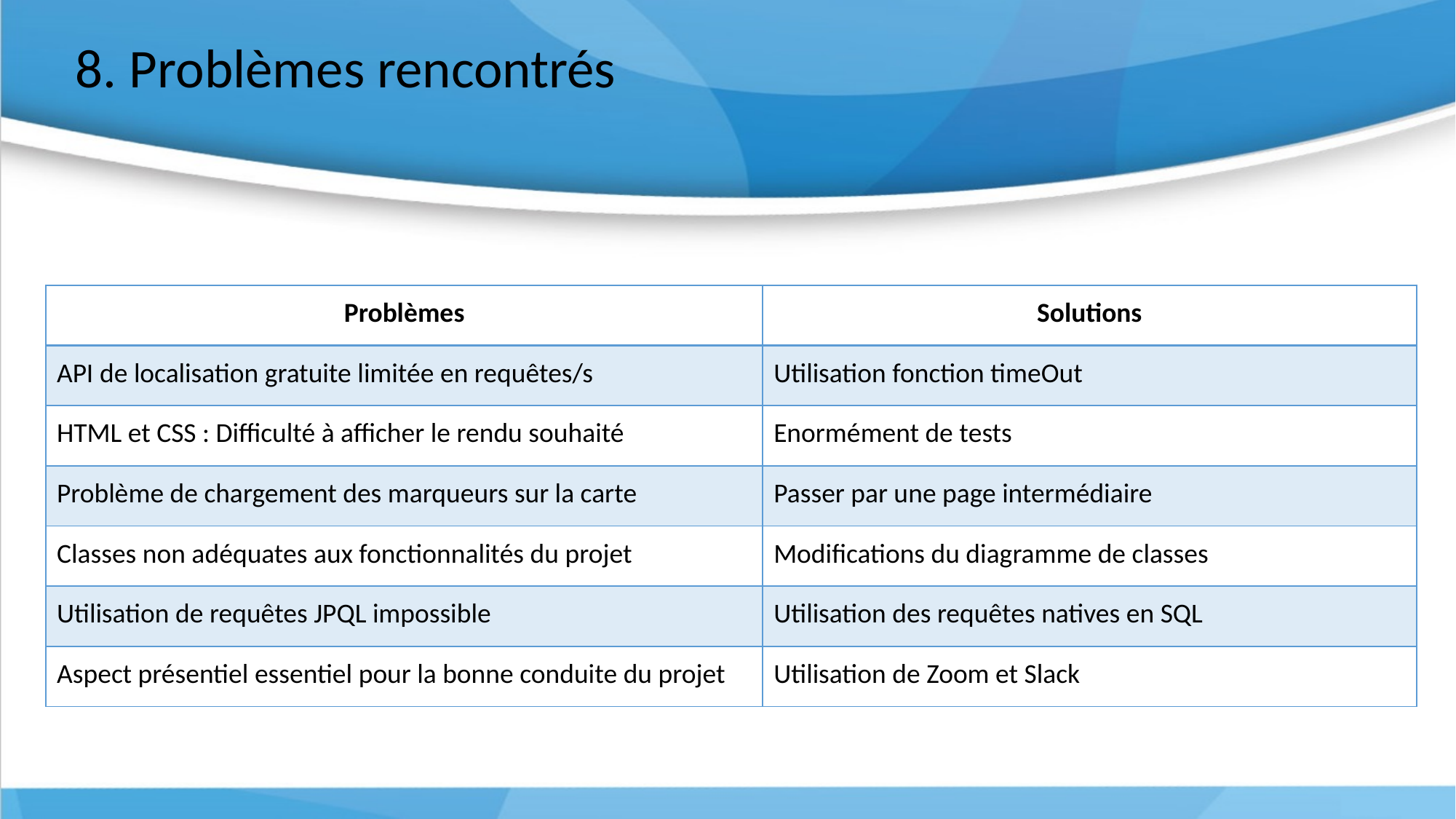

8. Problèmes rencontrés
| Problèmes | Solutions |
| --- | --- |
| API de localisation gratuite limitée en requêtes/s | Utilisation fonction timeOut |
| HTML et CSS : Difficulté à afficher le rendu souhaité | Enormément de tests |
| Problème de chargement des marqueurs sur la carte | Passer par une page intermédiaire |
| Classes non adéquates aux fonctionnalités du projet | Modifications du diagramme de classes |
| Utilisation de requêtes JPQL impossible | Utilisation des requêtes natives en SQL |
| Aspect présentiel essentiel pour la bonne conduite du projet | Utilisation de Zoom et Slack |